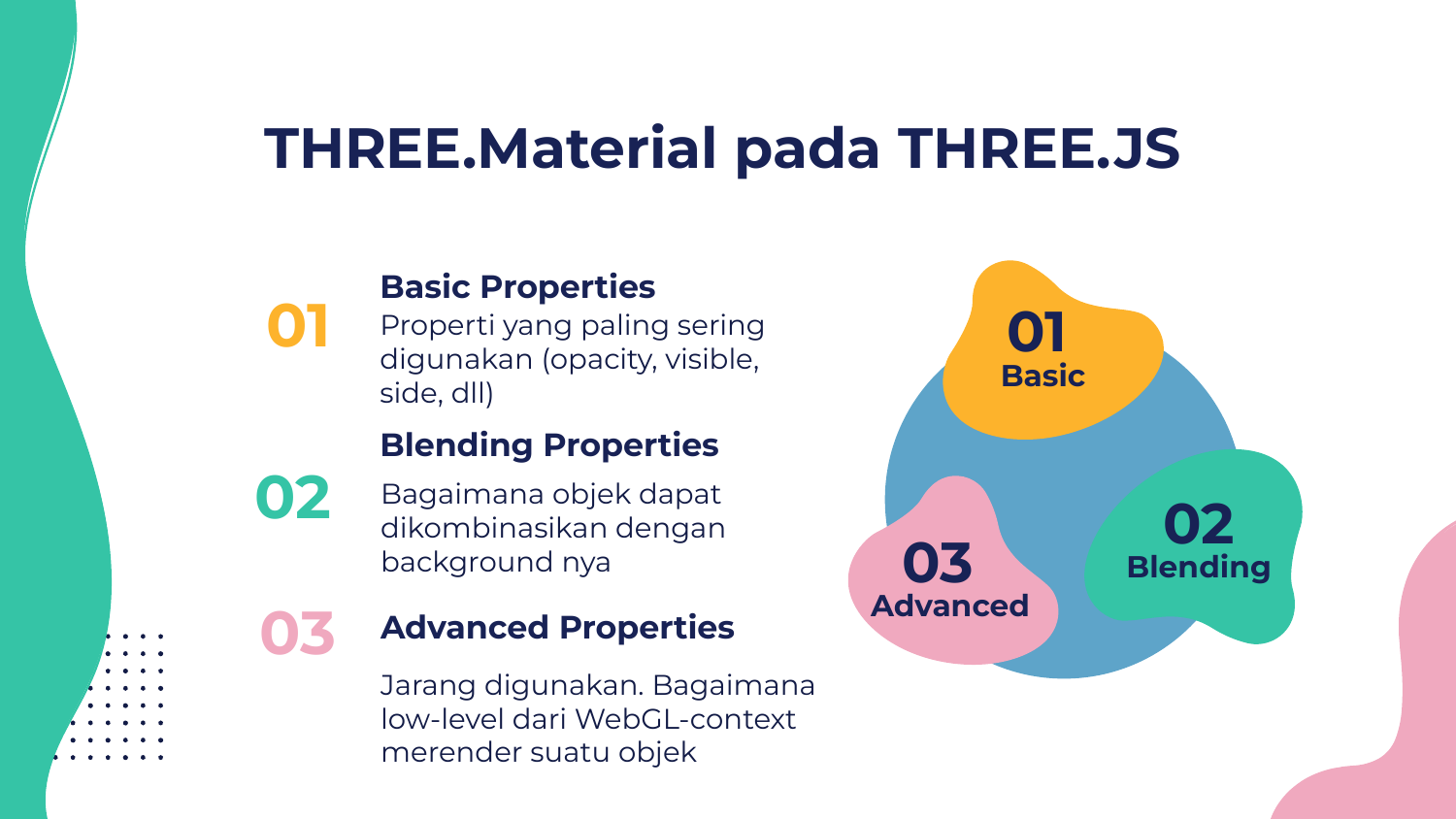

# THREE.Material pada THREE.JS
Basic Properties

01
01
Properti yang paling sering digunakan (opacity, visible, side, dll)

Basic
Blending Properties
02
Bagaimana objek dapat dikombinasikan dengan background nya
02
03
Blending
Advanced
03
Advanced Properties
Jarang digunakan. Bagaimana low-level dari WebGL-context merender suatu objek